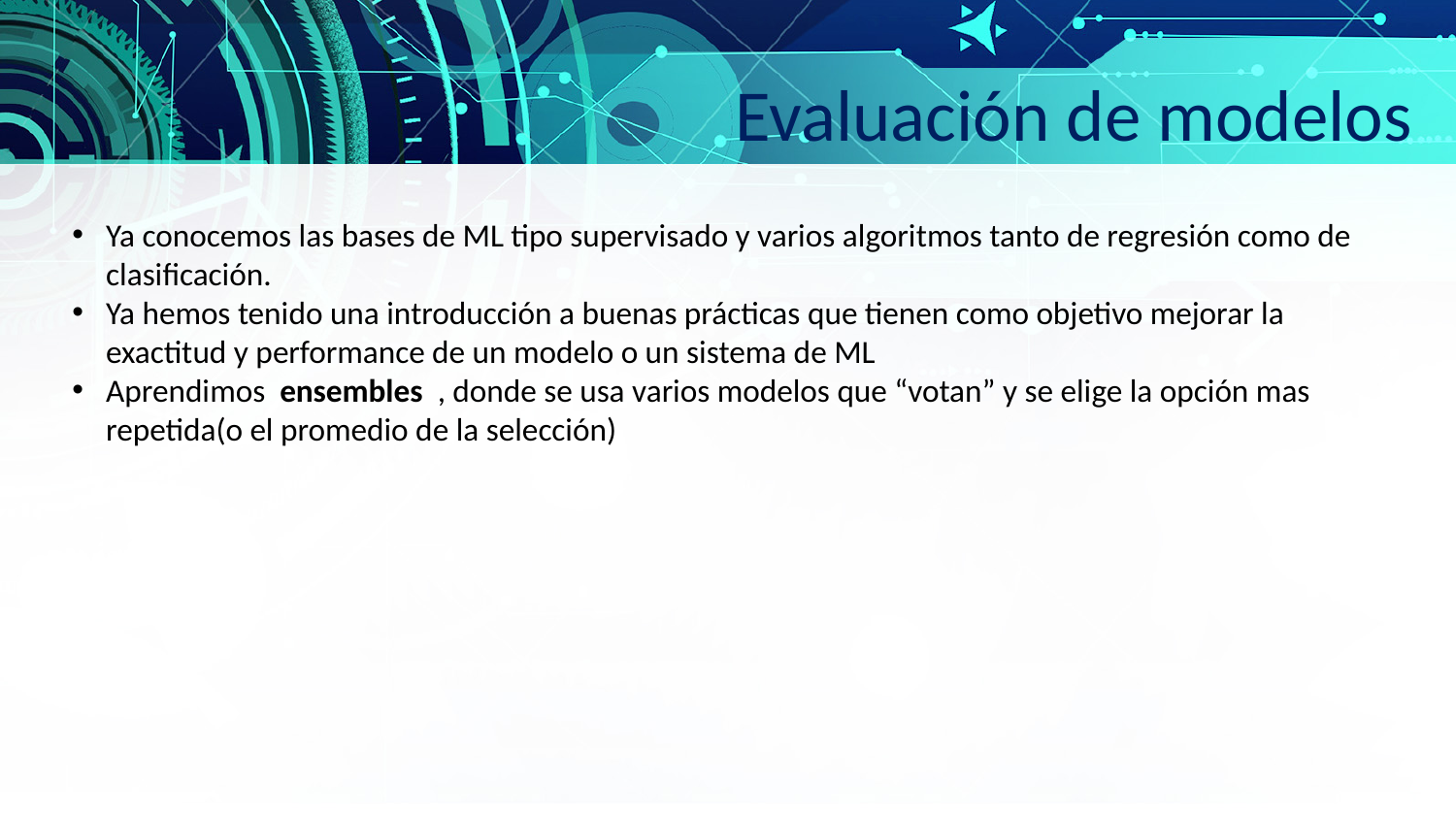

Evaluación de modelos
Ya conocemos las bases de ML tipo supervisado y varios algoritmos tanto de regresión como de clasificación.
Ya hemos tenido una introducción a buenas prácticas que tienen como objetivo mejorar la exactitud y performance de un modelo o un sistema de ML
Aprendimos  ensembles  , donde se usa varios modelos que “votan” y se elige la opción mas repetida(o el promedio de la selección)